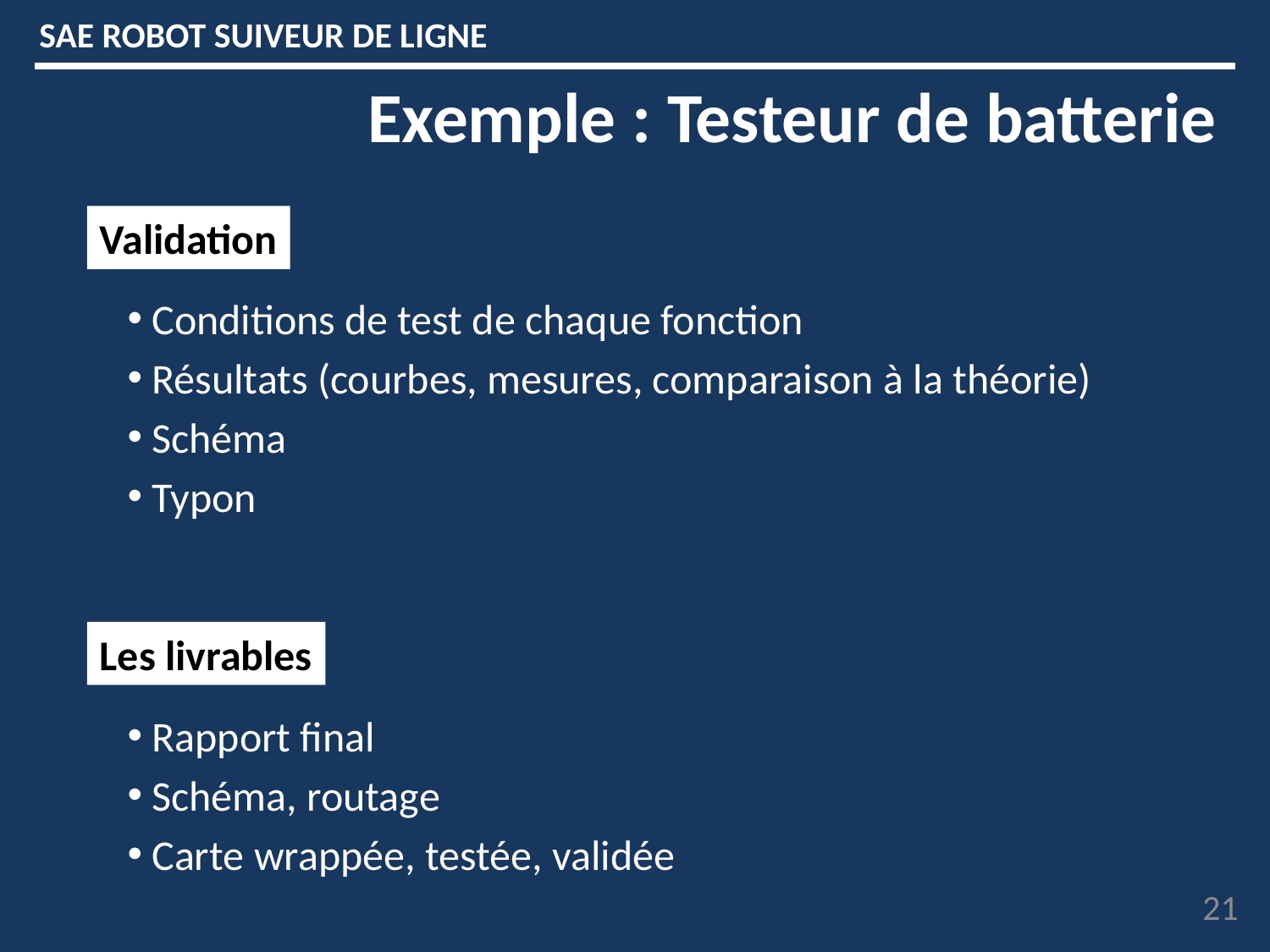

SAE ROBOT SUIVEUR DE LIGNE
Exemple : Testeur de batterie
Validation
 Conditions de test de chaque fonction
 Résultats (courbes, mesures, comparaison à la théorie)
 Schéma
 Typon
Les livrables
 Rapport final
 Schéma, routage
 Carte wrappée, testée, validée
21